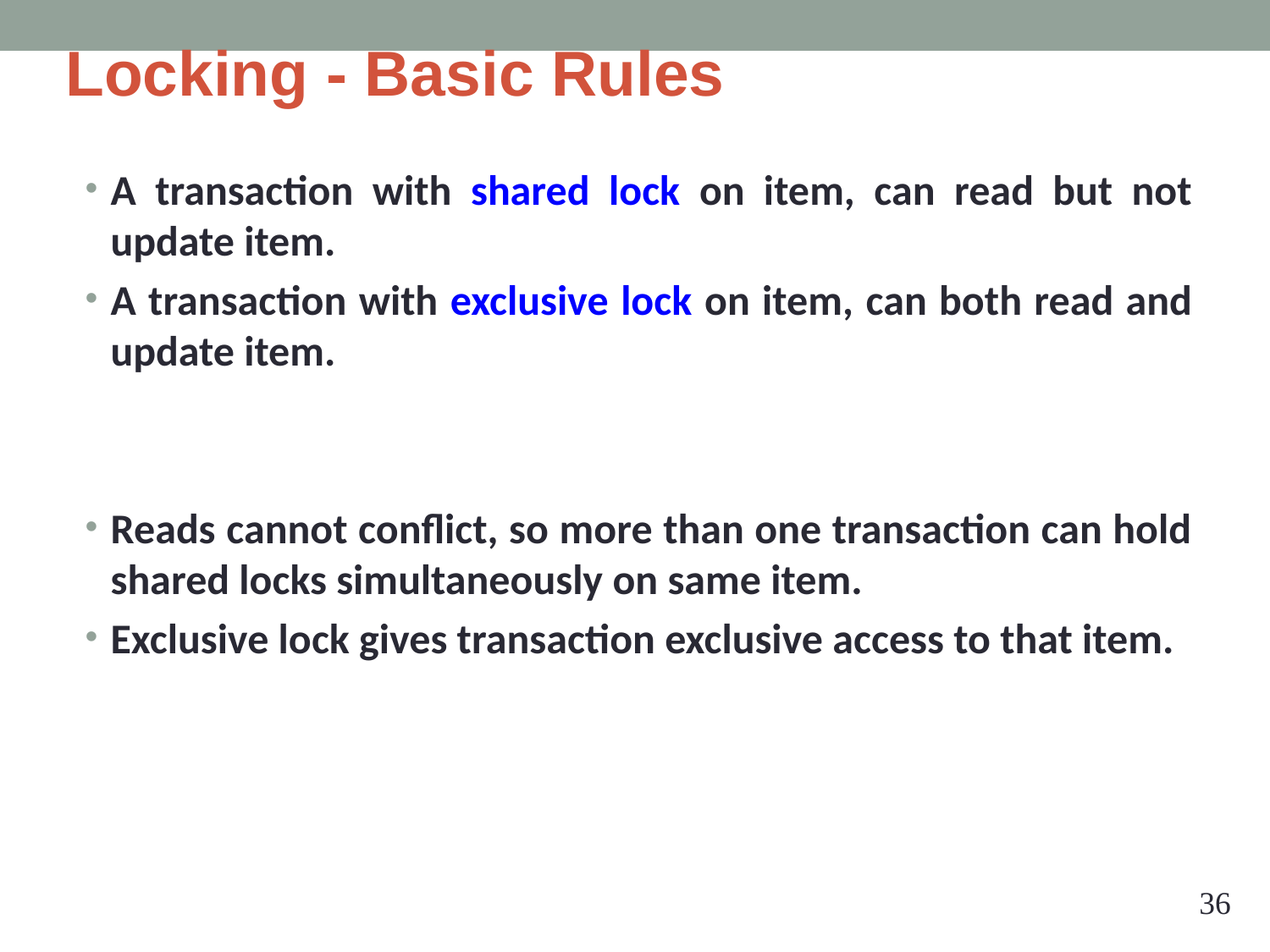

# Locking - Basic Rules
A transaction with shared lock on item, can read but not update item.
A transaction with exclusive lock on item, can both read and update item.

Reads cannot conflict, so more than one transaction can hold shared locks simultaneously on same item.
Exclusive lock gives transaction exclusive access to that item.
36